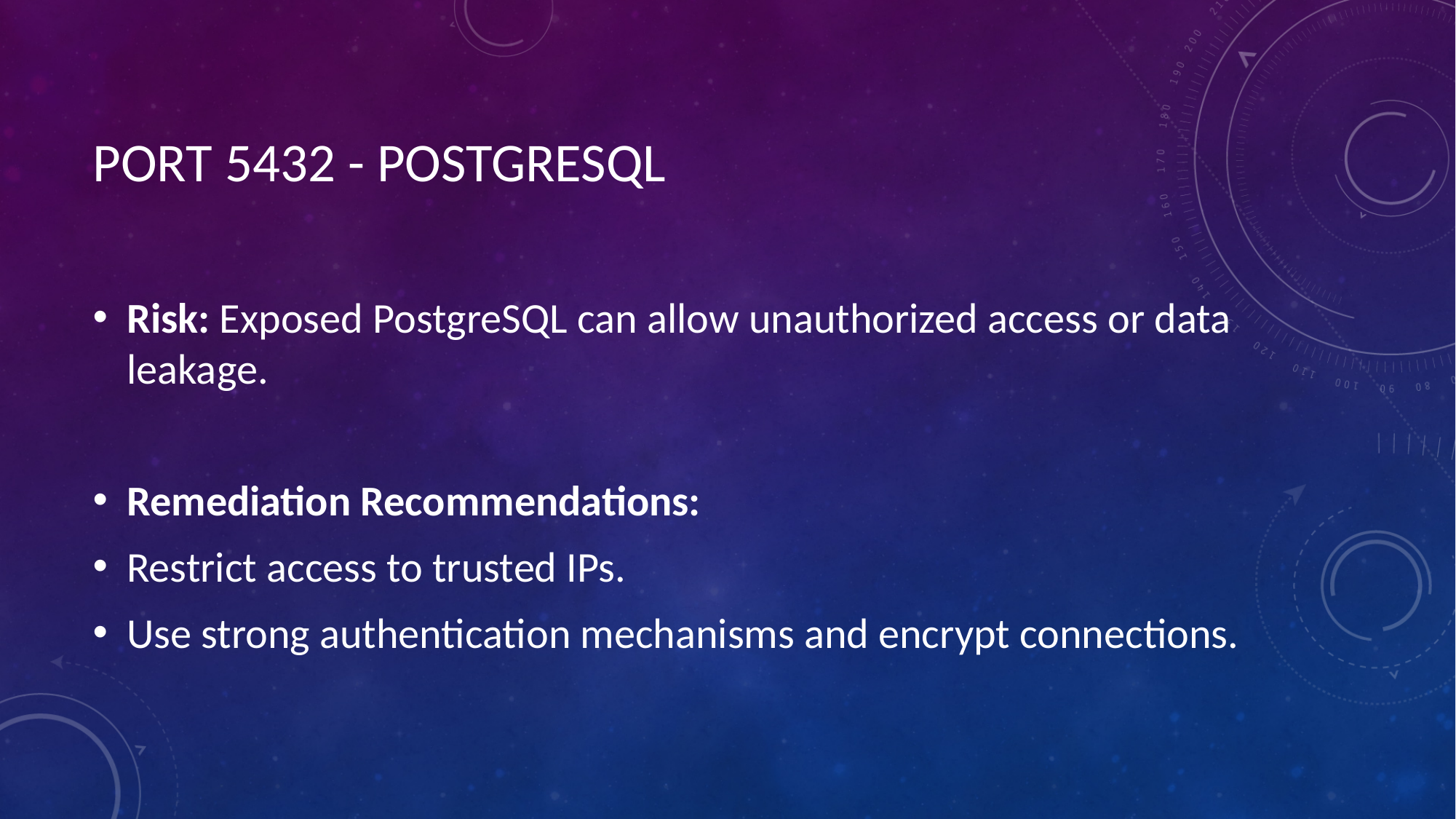

# Port 5432 - PostgreSQL
Risk: Exposed PostgreSQL can allow unauthorized access or data leakage.

Remediation Recommendations:
Restrict access to trusted IPs.
Use strong authentication mechanisms and encrypt connections.